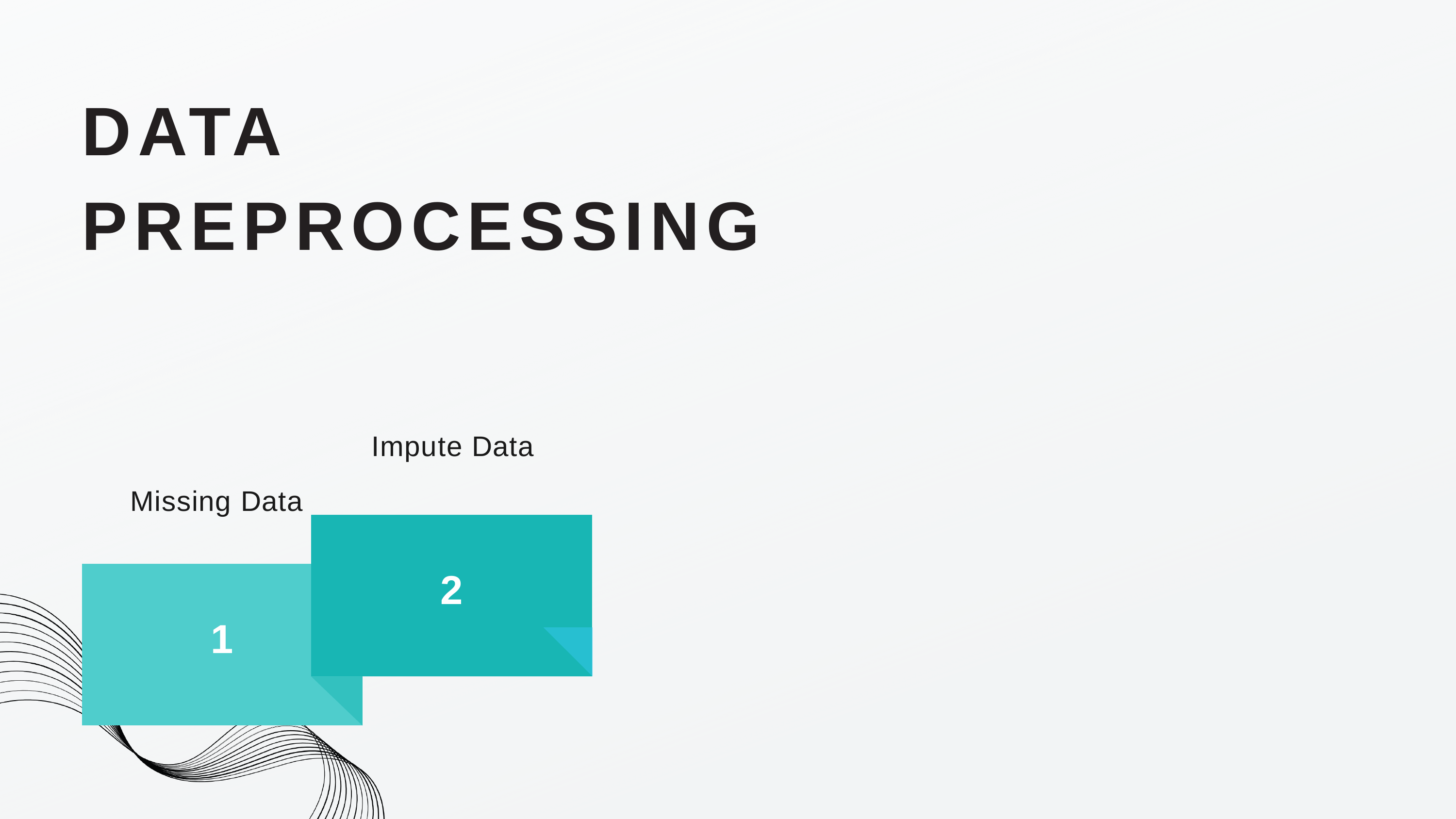

DATA PREPROCESSING
Impute Data
Missing Data

2

1